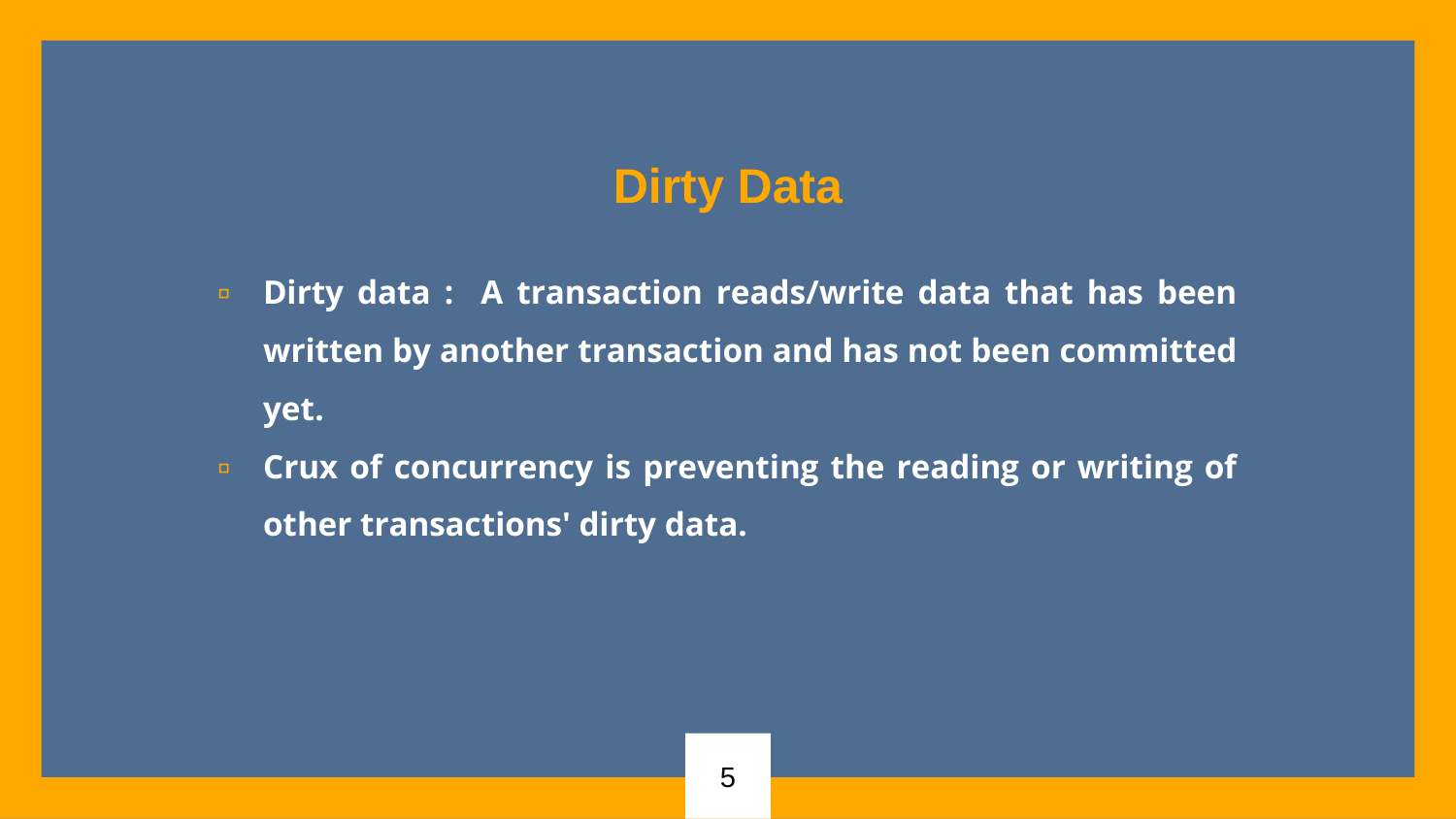

Dirty Data

Dirty data :  A transaction reads/write data that has been written by another transaction and has not been committed yet.
Crux of concurrency is preventing the reading or writing of other transactions' dirty data.
5